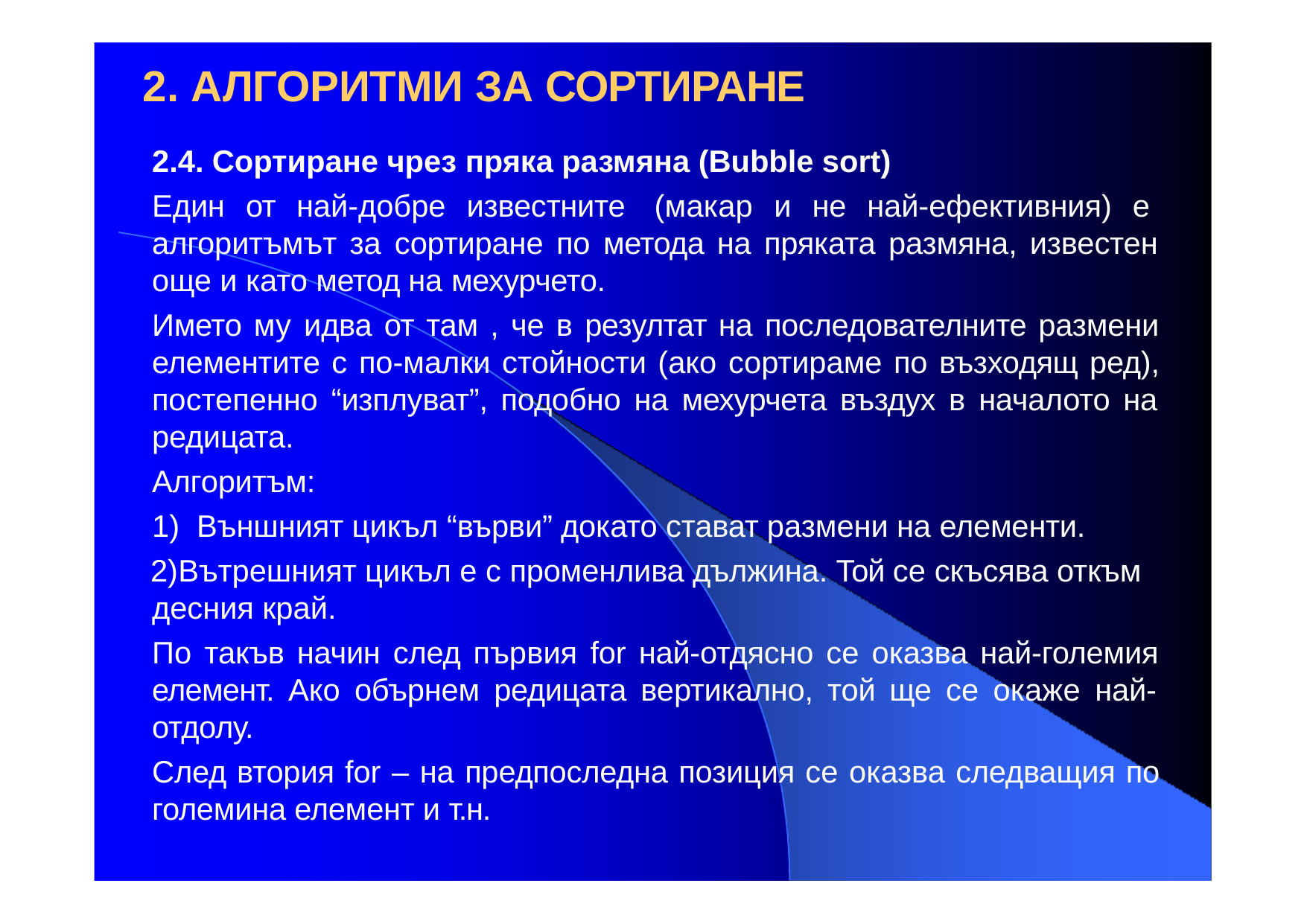

# 2. АЛГОРИТМИ ЗА СОРТИРАНЕ
2.4. Сортиране чрез пряка размяна (Bubble sort)
Един от най-добре известните (макар и не най-ефективния) е  алгоритъмът за сортиране по метода на пряката размяна, известен  още и като метод на мехурчето.
Името му идва от там , че в резултат на последователните размени  елементите с по-малки стойности (ако сортираме по възходящ ред),  постепенно “изплуват”, подобно на мехурчета въздух в началото на  редицата.
Алгоритъм:
Външният цикъл “върви” докато стават размени на елементи.
Вътрешният цикъл e с променлива дължина. Той се скъсява откъм  десния край.
По такъв начин след първия for най-отдясно се оказва най-големия  елемент. Ако обърнем редицата вертикално, той ще се окаже най-  отдолу.
След втория for – на предпоследна позиция се оказва следващия по  големина елемент и т.н.